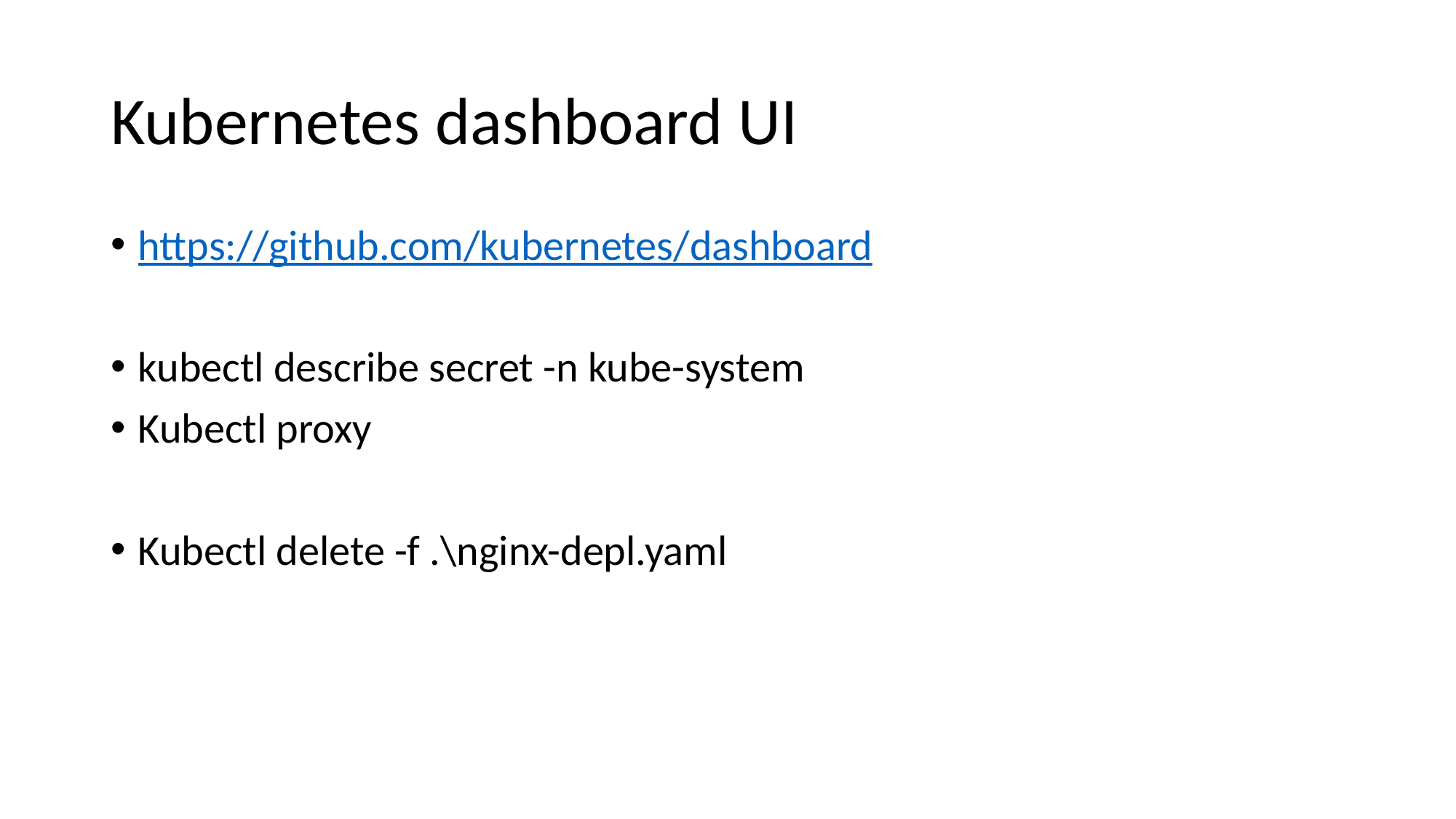

# Kubernetes dashboard UI
https://github.com/kubernetes/dashboard

kubectl describe secret -n kube-system
Kubectl proxy

Kubectl delete -f .\nginx-depl.yaml